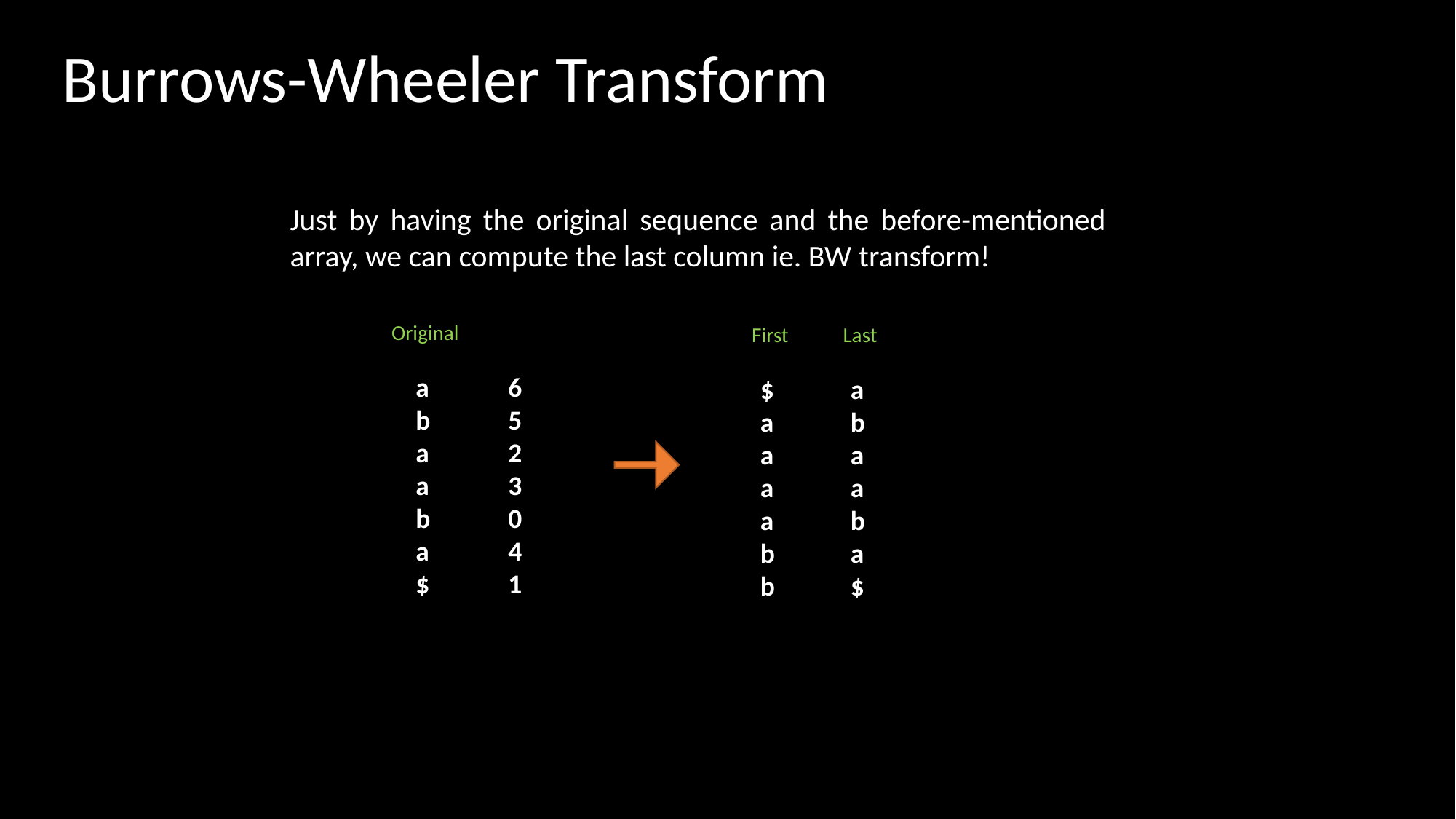

# Burrows-Wheeler Transform
Just by having the original sequence and the before-mentioned array, we can compute the last column ie. BW transform!
Original
6
5
2
3
0
4
1
a
b
a
a
b
a
$
First
$
a
a
a
a
b
b
Last
a
b
a
a
b
a
$